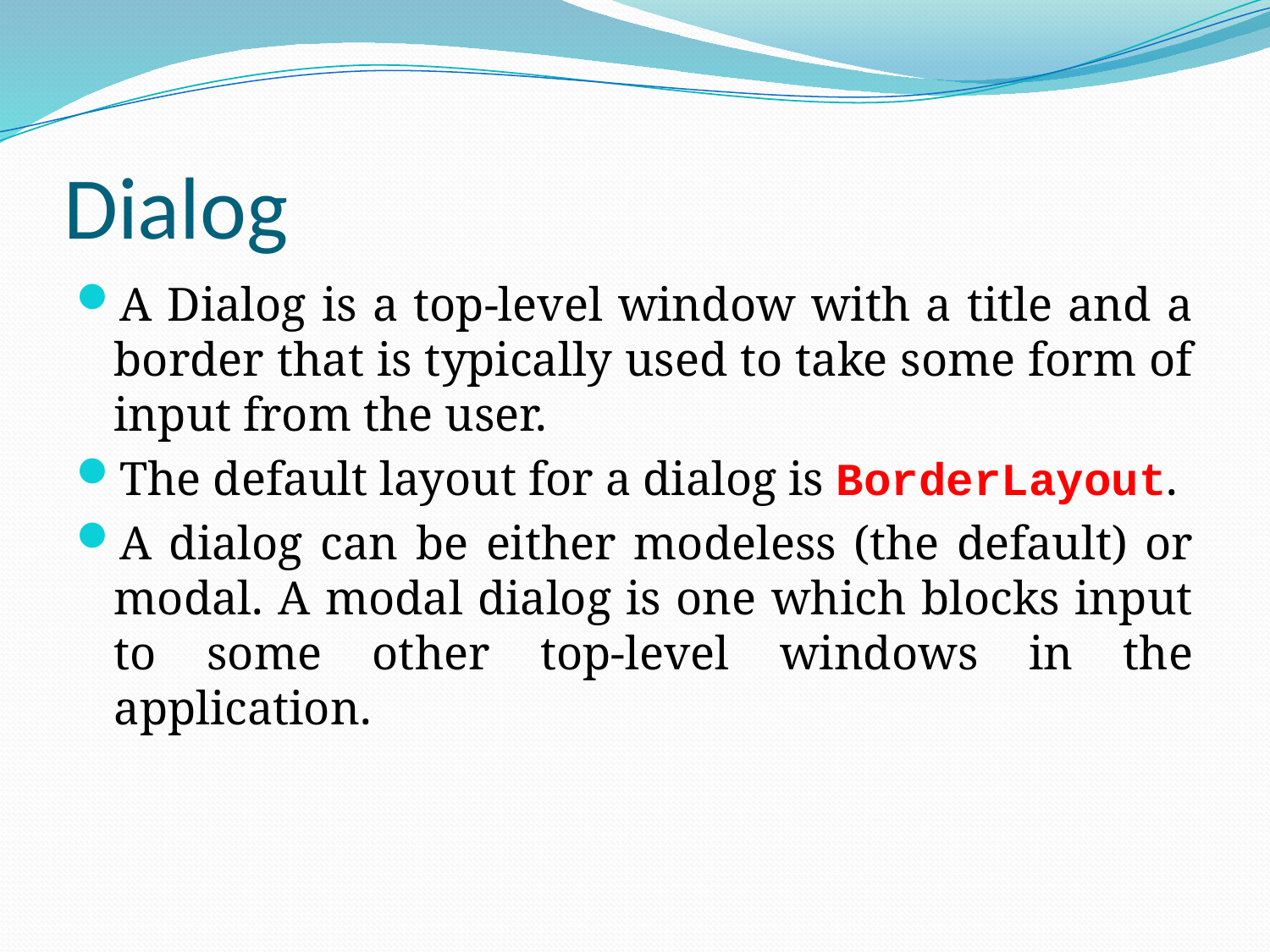

# Dialog
A Dialog is a top-level window with a title and a border that is typically used to take some form of input from the user.
The default layout for a dialog is BorderLayout.
A dialog can be either modeless (the default) or modal. A modal dialog is one which blocks input to some other top-level windows in the application.